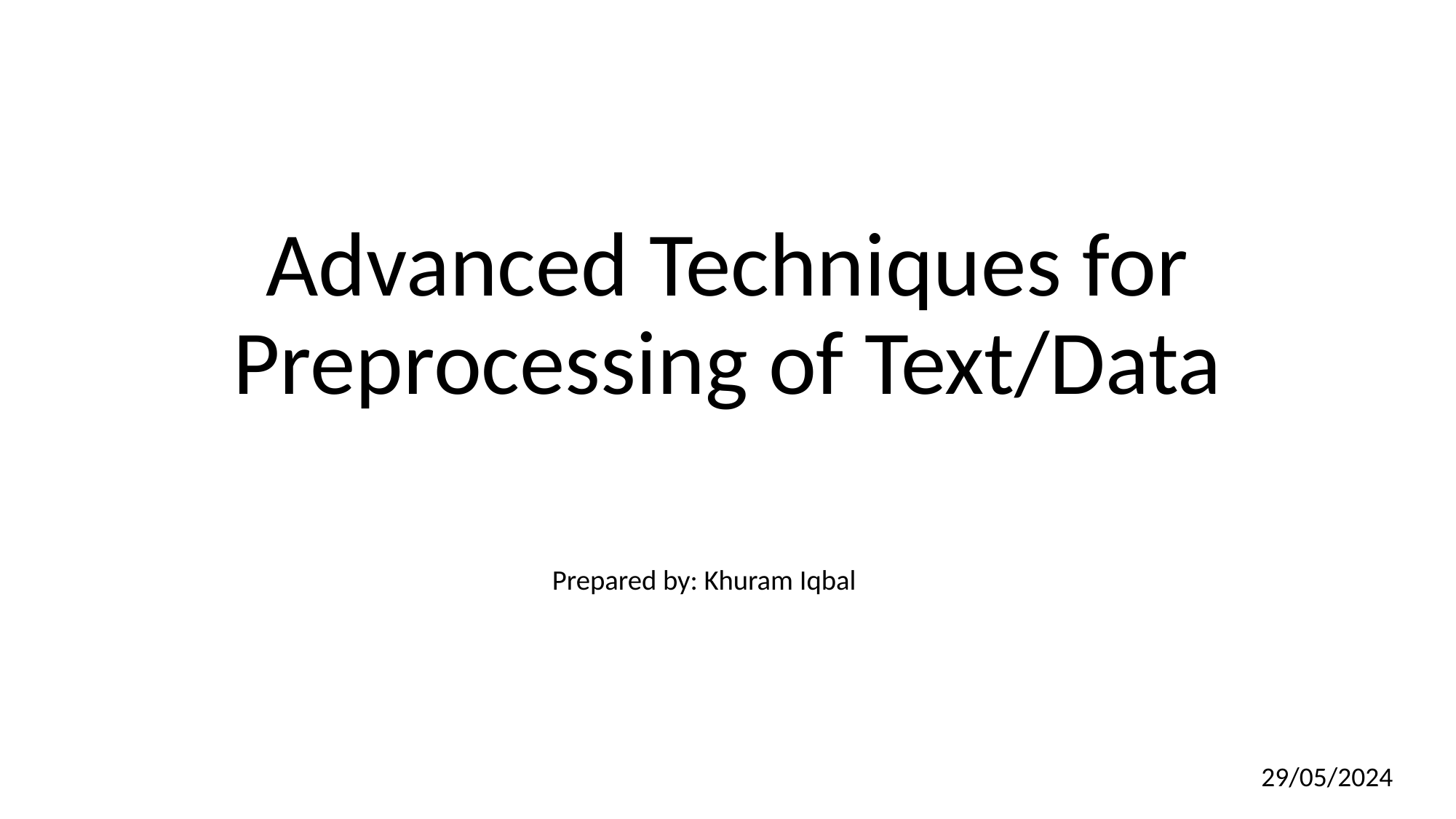

# Advanced Techniques for Preprocessing of Text/Data
Prepared by: Khuram Iqbal
29/05/2024